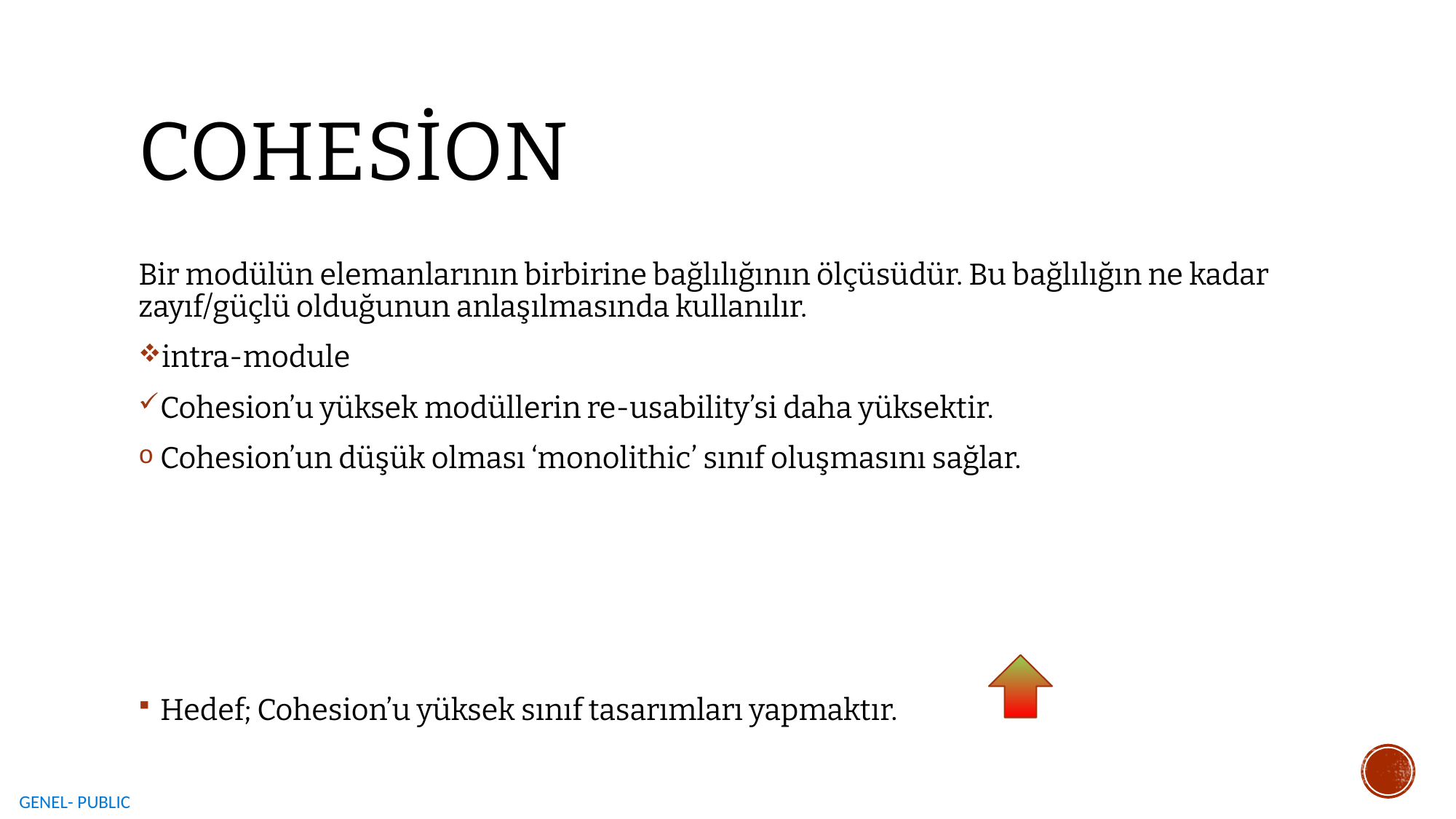

# Cohesion
Bir modülün elemanlarının birbirine bağlılığının ölçüsüdür. Bu bağlılığın ne kadar zayıf/güçlü olduğunun anlaşılmasında kullanılır.
intra-module
Cohesion’u yüksek modüllerin re-usability’si daha yüksektir.
Cohesion’un düşük olması ‘monolithic’ sınıf oluşmasını sağlar.

Hedef; Cohesion’u yüksek sınıf tasarımları yapmaktır.